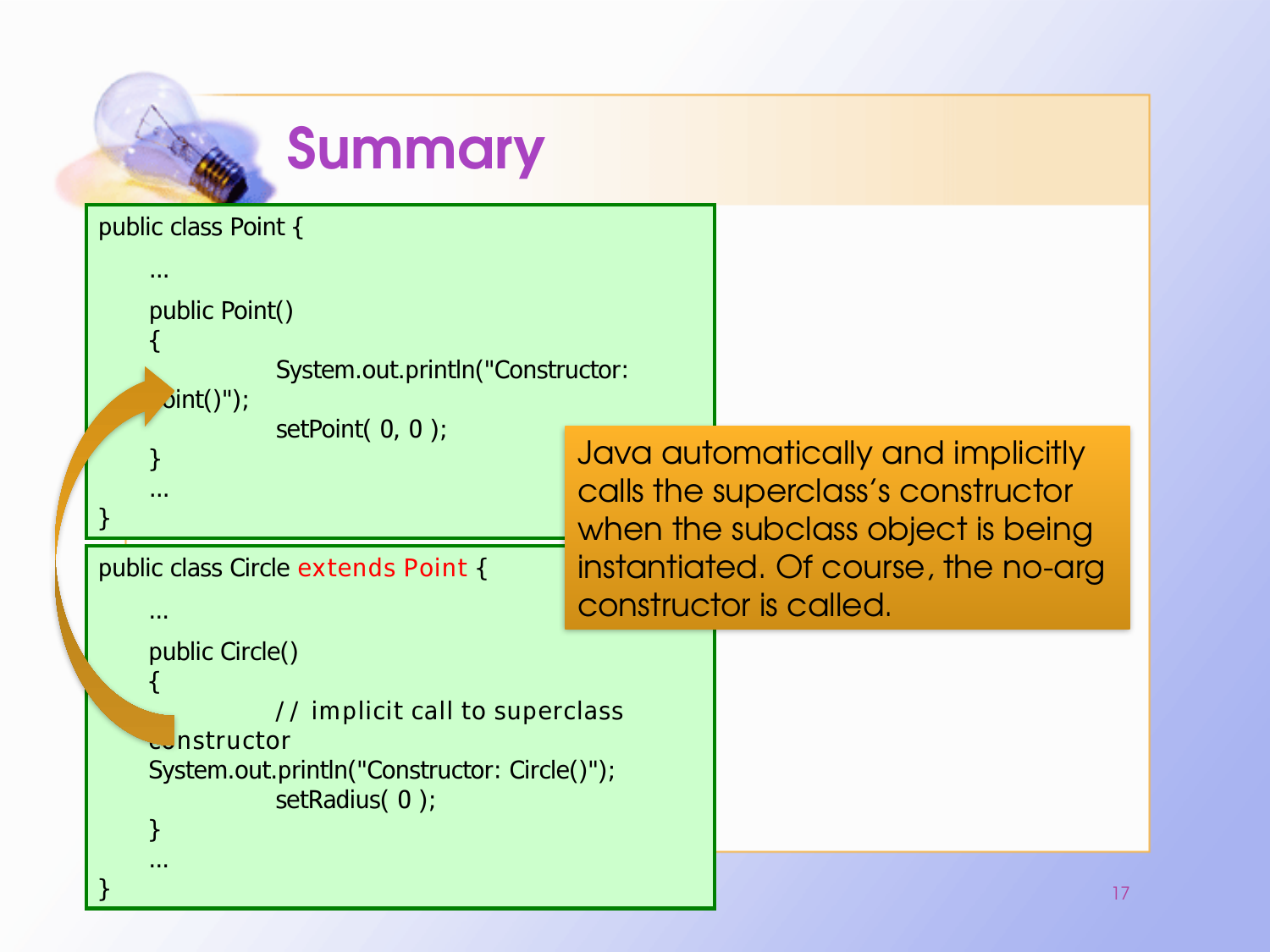

# Summary
public class Point {
	…
	public Point()
	{
		System.out.println("Constructor: Point()");
		setPoint( 0, 0 );
	}
	…
}

Java automatically and implicitly calls the superclass’s constructor when the subclass object is being instantiated. Of course, the no-arg constructor is called.
public class Circle extends Point {
	…
	public Circle()
	{
		// implicit call to superclass constructor 		System.out.println("Constructor: Circle()");
		setRadius( 0 );
	}
	…
}
(C) VTC, Prepared by sm-lau@vtc.edu.hk
17